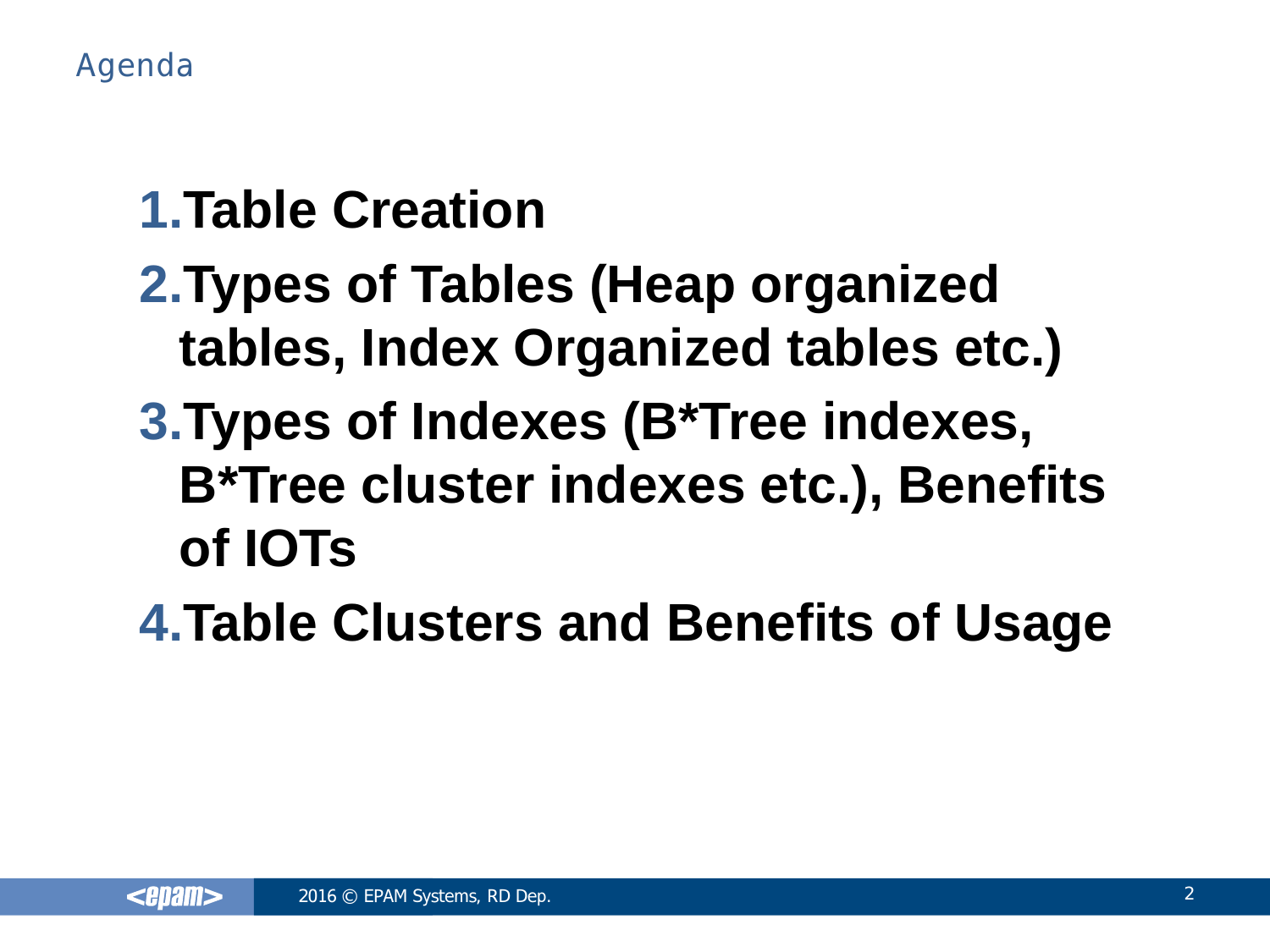

# Agenda
Table Creation
Types of Tables (Heap organized tables, Index Organized tables etc.)
Types of Indexes (B*Tree indexes, B*Tree cluster indexes etc.), Benefits of IOTs
Table Clusters and Benefits of Usage

2
2016 © EPAM Systems, RD Dep.